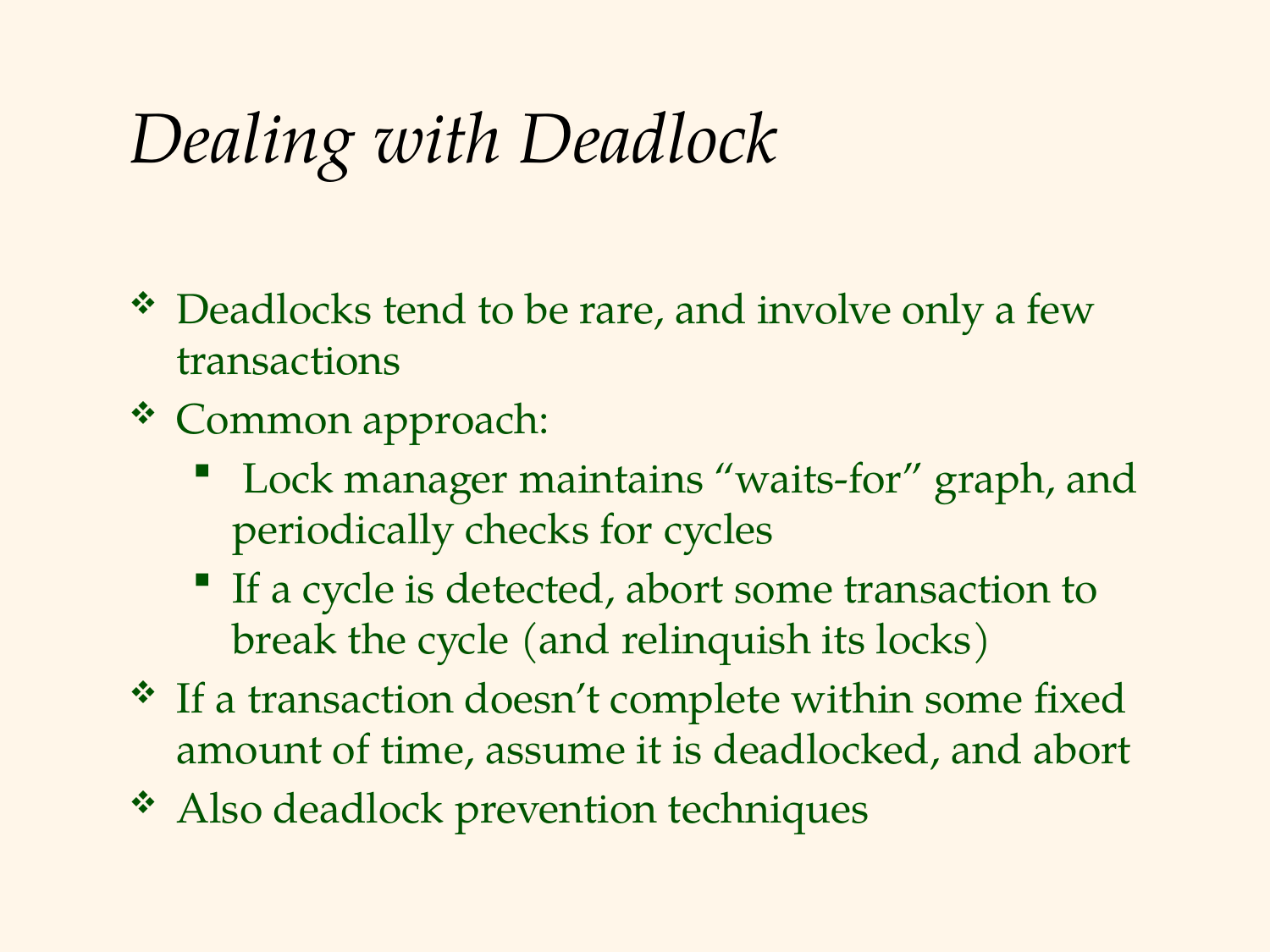

# Dealing with Deadlock
Deadlocks tend to be rare, and involve only a few transactions
Common approach:
 Lock manager maintains “waits-for” graph, and periodically checks for cycles
If a cycle is detected, abort some transaction to break the cycle (and relinquish its locks)
If a transaction doesn’t complete within some fixed amount of time, assume it is deadlocked, and abort
Also deadlock prevention techniques